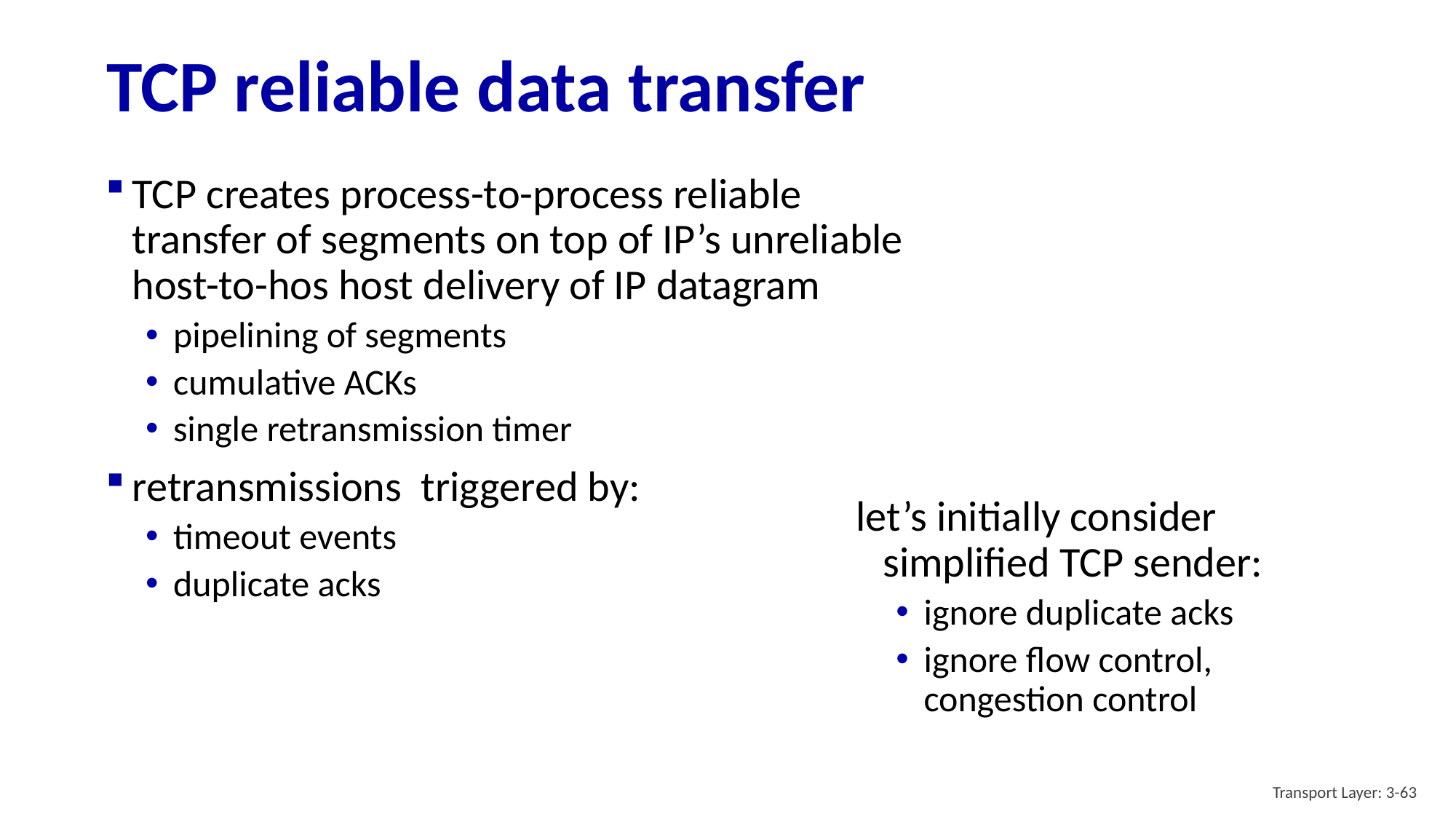

# TCP reliable data transfer
TCP creates process-to-process reliable transfer of segments on top of IP’s unreliable host-to-hos host delivery of IP datagram
pipelining of segments
cumulative ACKs
single retransmission timer
retransmissions  triggered by:
timeout events
duplicate acks

let’s initially consider simplified TCP sender:
ignore duplicate acks
ignore flow control, congestion control
Transport Layer: 3-63